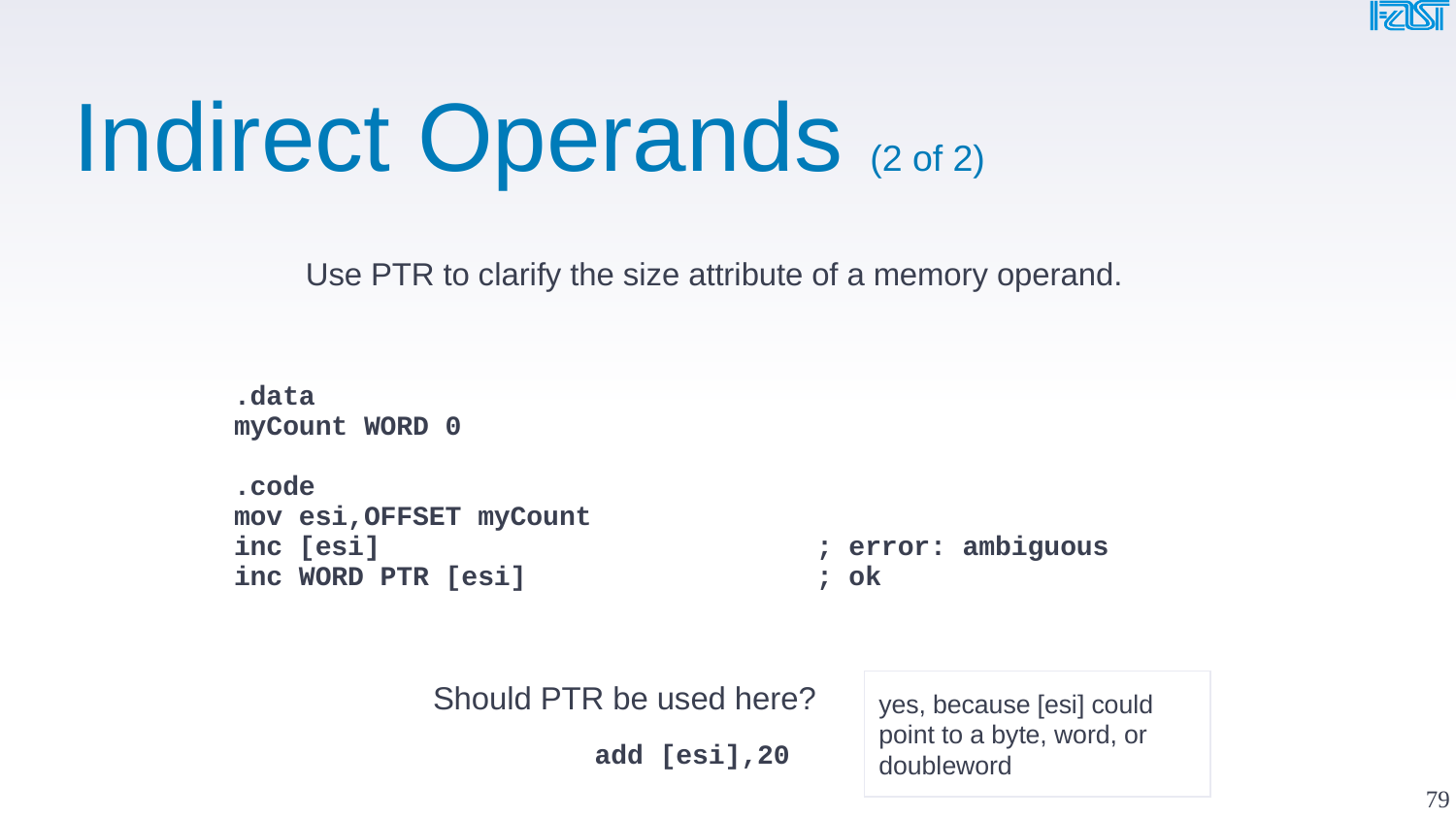

# Indirect Operands (2 of 2)
Use PTR to clarify the size attribute of a memory operand.
.data
myCount WORD 0

.code
mov esi,OFFSET myCount
inc [esi]	; error: ambiguous
inc WORD PTR [esi]	; ok
Should PTR be used here?
	 add [esi],20
yes, because [esi] could point to a byte, word, or doubleword
79